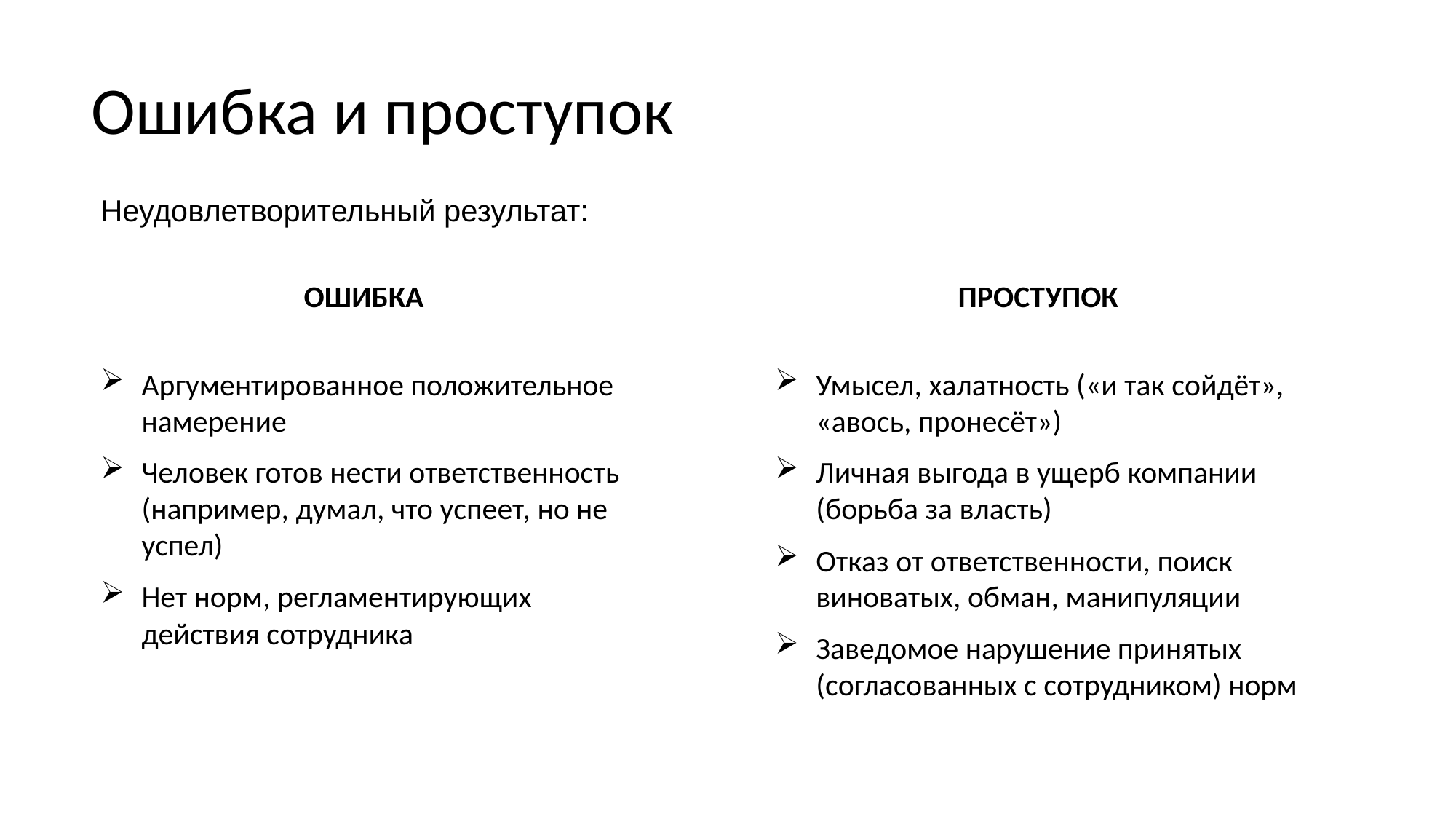

# Ошибка и проступок
Неудовлетворительный результат:
ОШИБКА

Аргументированное положительное намерение
Человек готов нести ответственность
(например, думал, что успеет, но не успел)
Нет норм, регламентирующих действия сотрудника
ПРОСТУПОК

Умысел, халатность («и так сойдёт», «авось, пронесёт»)
Личная выгода в ущерб компании (борьба за власть)
Отказ от ответственности, поиск виноватых, обман, манипуляции
Заведомое нарушение принятых (согласованных с сотрудником) норм